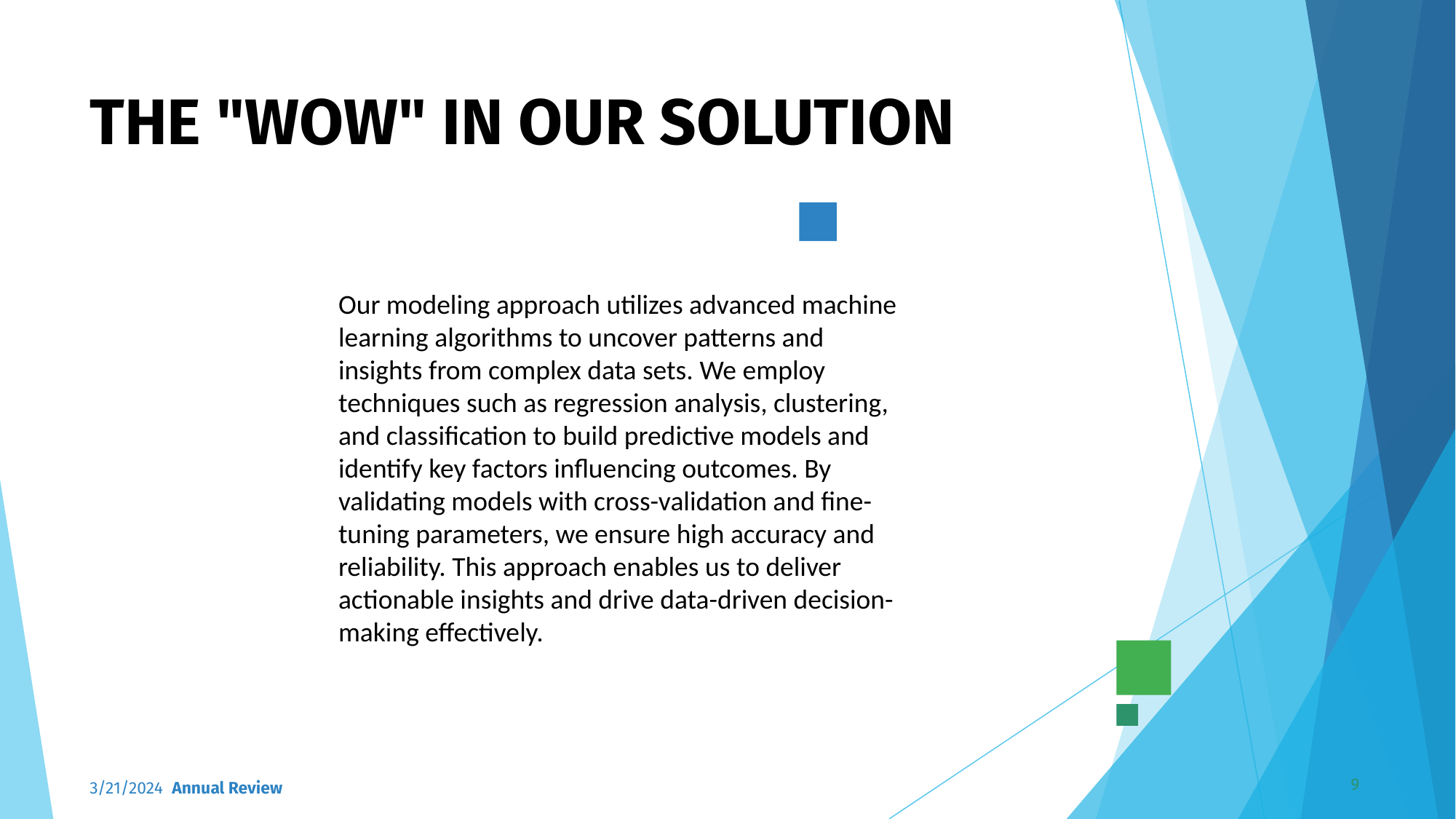

# THE "WOW" IN OUR SOLUTION

Our modeling approach utilizes advanced machine learning algorithms to uncover patterns and insights from complex data sets. We employ techniques such as regression analysis, clustering, and classification to build predictive models and identify key factors influencing outcomes. By validating models with cross-validation and fine-tuning parameters, we ensure high accuracy and reliability. This approach enables us to deliver actionable insights and drive data-driven decision-making effectively.

9
3/21/2024  Annual Review